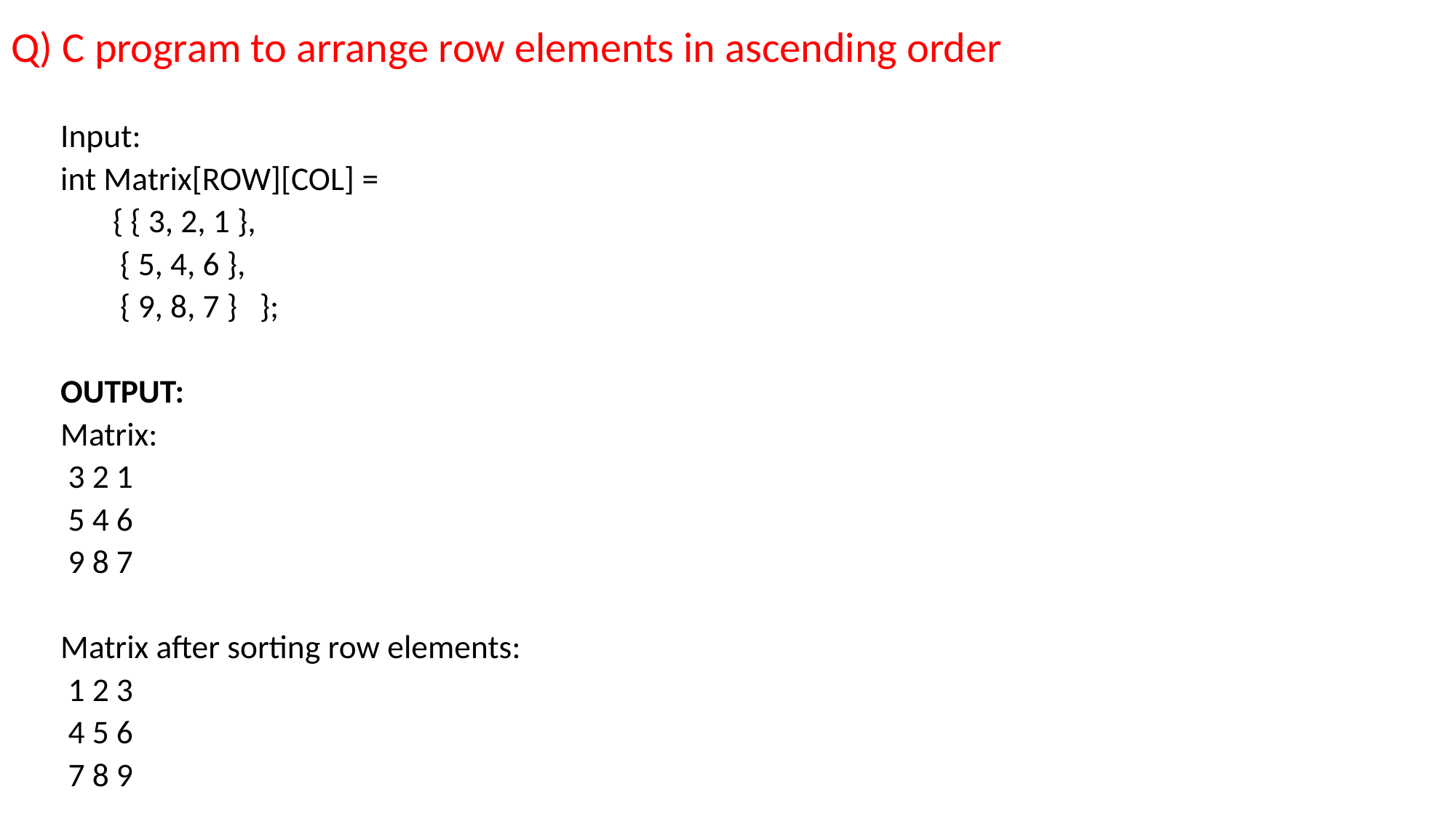

# Q) C program to arrange row elements in ascending order
Input:
int Matrix[ROW][COL] =
       { { 3, 2, 1 },
        { 5, 4, 6 },
        { 9, 8, 7 }   };

OUTPUT:
Matrix:
 3 2 1
 5 4 6
 9 8 7

Matrix after sorting row elements:
 1 2 3
 4 5 6
 7 8 9